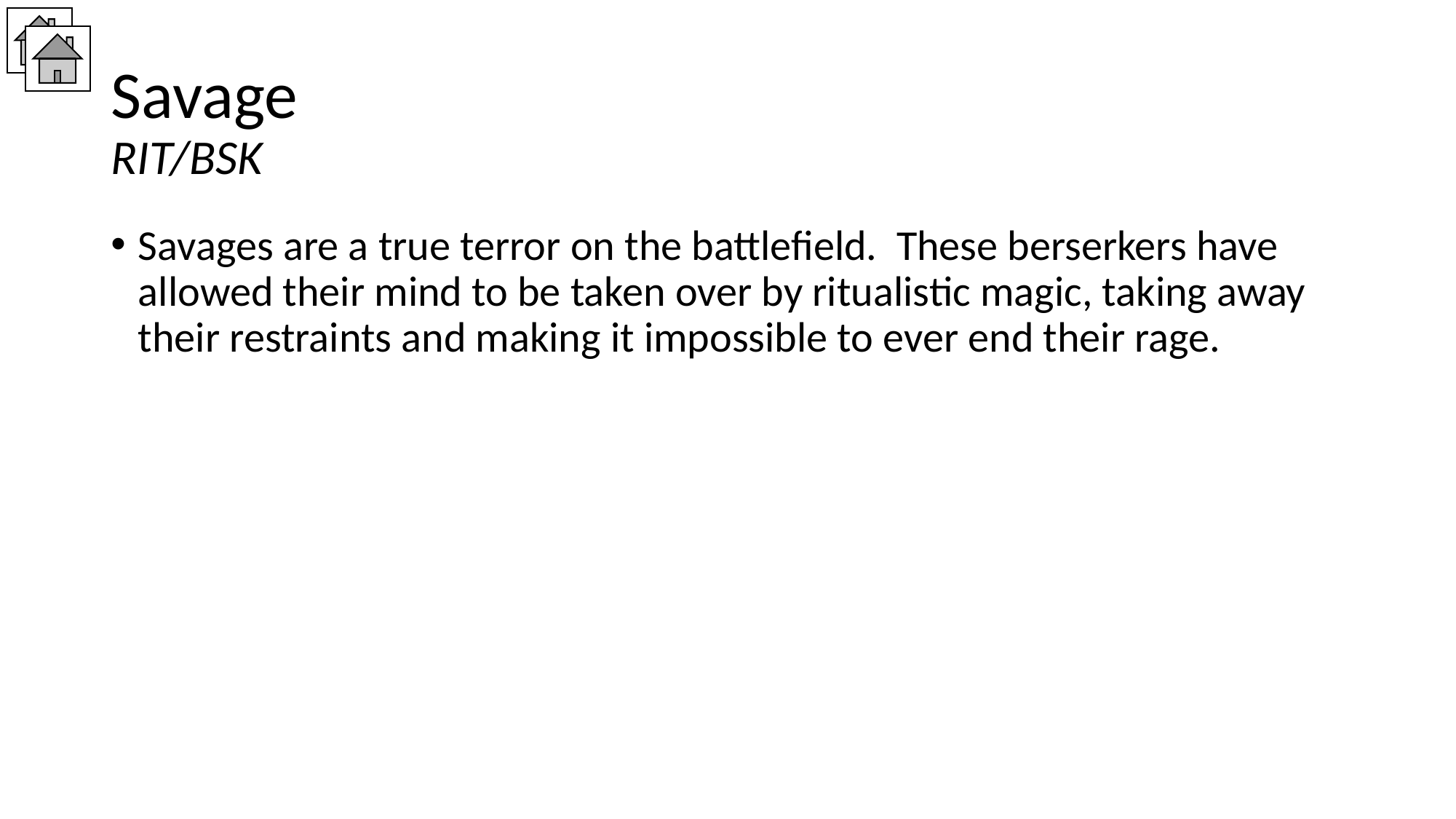

# Savage RIT/BSK
Savages are a true terror on the battlefield.  These berserkers have allowed their mind to be taken over by ritualistic magic, taking away their restraints and making it impossible to ever end their rage.